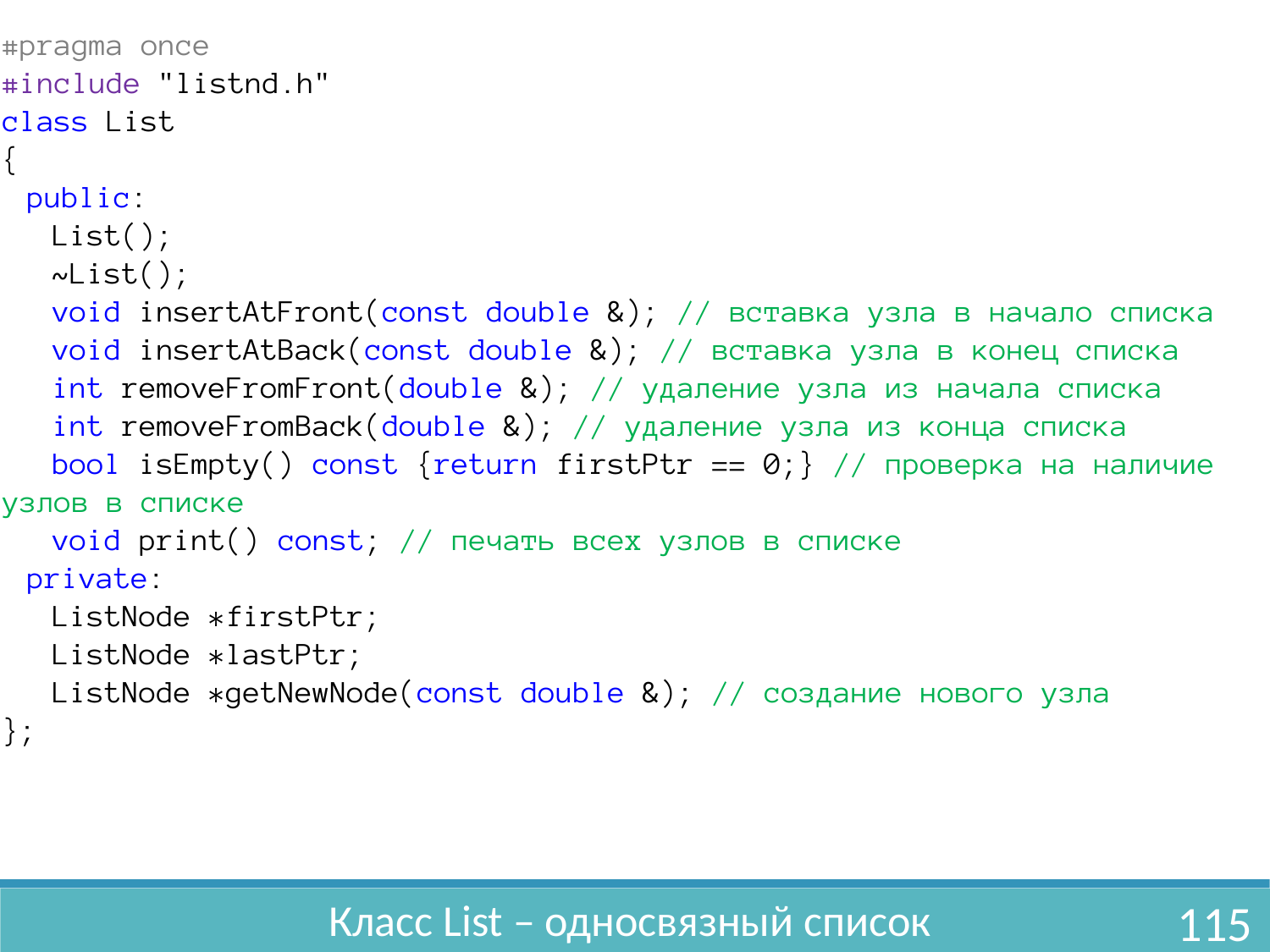

#pragma once
#include "listnd.h"
class List
{
	public:
		List();
		~List();
		void insertAtFront(const double &); // вставка узла в начало списка
		void insertAtBack(const double &); // вставка узла в конец списка
		int removeFromFront(double &); // удаление узла из начала списка
		int removeFromBack(double &); // удаление узла из конца списка
		bool isEmpty() const {return firstPtr == 0;} // проверка на наличие узлов в списке
		void print() const; // печать всех узлов в списке
	private:
		ListNode *firstPtr;
		ListNode *lastPtr;
		ListNode *getNewNode(const double &); // создание нового узла
};
Класс List – односвязный список
115